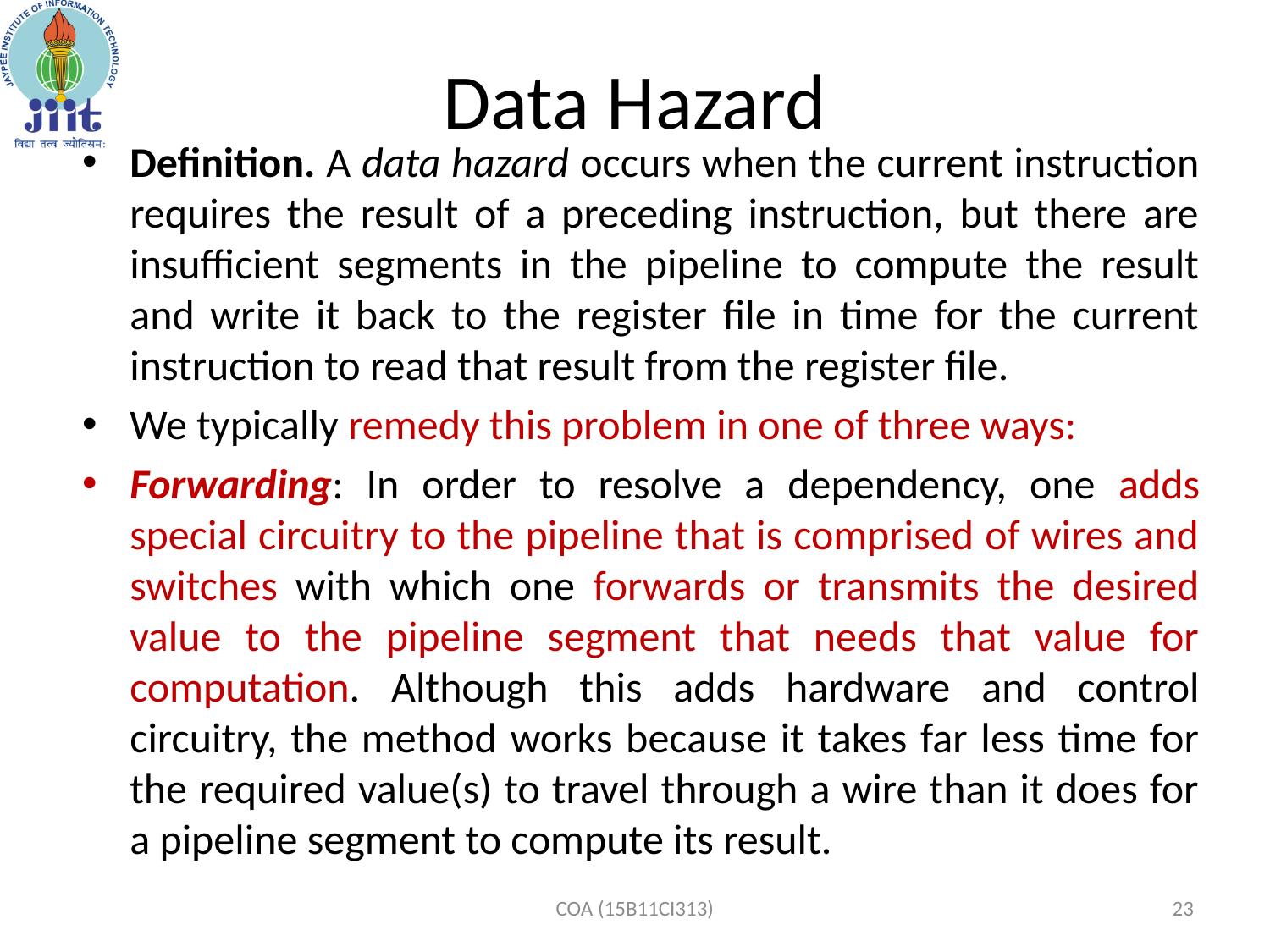

# Data Hazard
Definition. A data hazard occurs when the current instruction requires the result of a preceding instruction, but there are insufficient segments in the pipeline to compute the result and write it back to the register file in time for the current instruction to read that result from the register file.
We typically remedy this problem in one of three ways:
Forwarding: In order to resolve a dependency, one adds special circuitry to the pipeline that is comprised of wires and switches with which one forwards or transmits the desired value to the pipeline segment that needs that value for computation. Although this adds hardware and control circuitry, the method works because it takes far less time for the required value(s) to travel through a wire than it does for a pipeline segment to compute its result.
COA (15B11CI313)
23